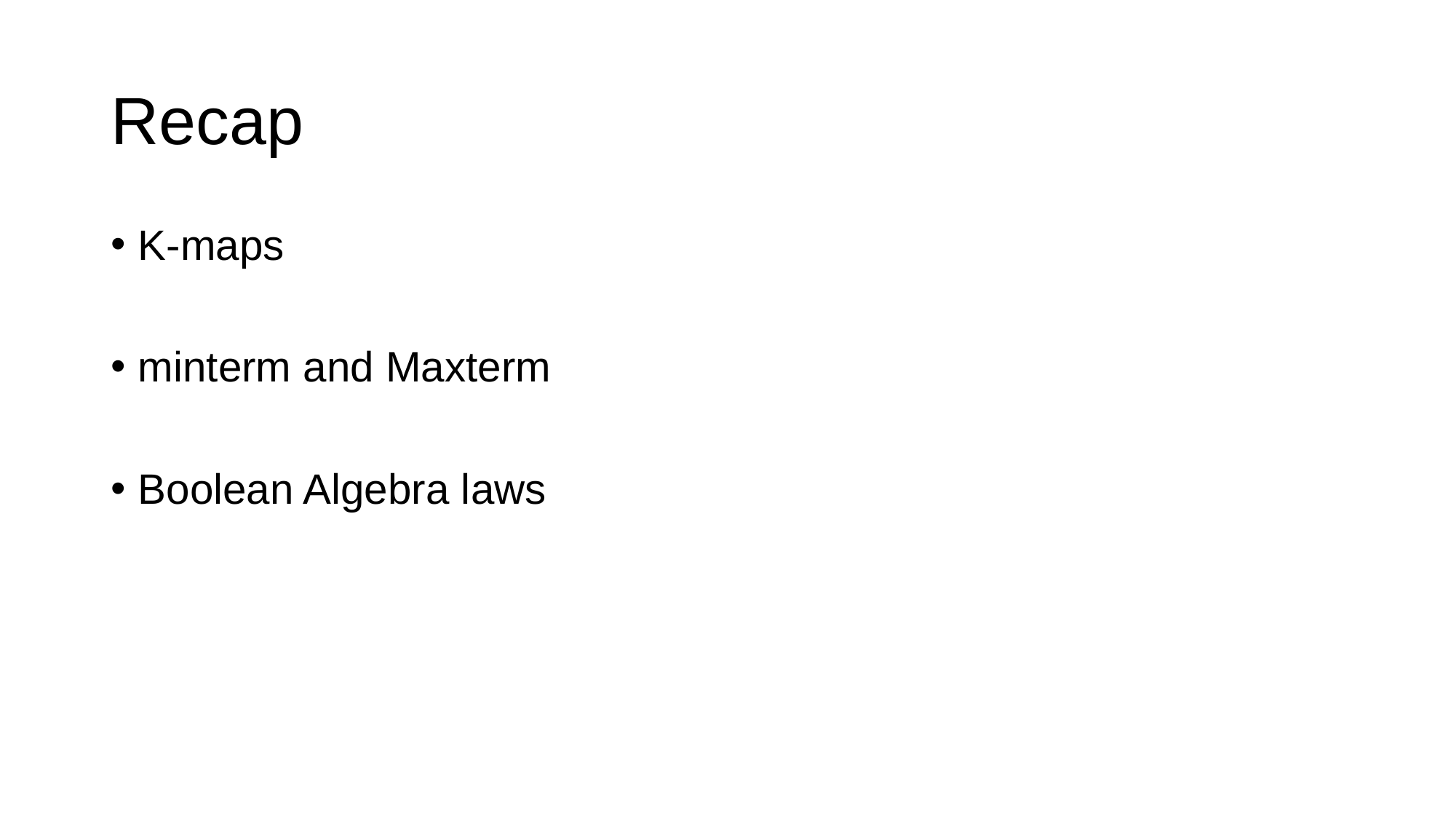

# Recap
K-maps

minterm and Maxterm

Boolean Algebra laws